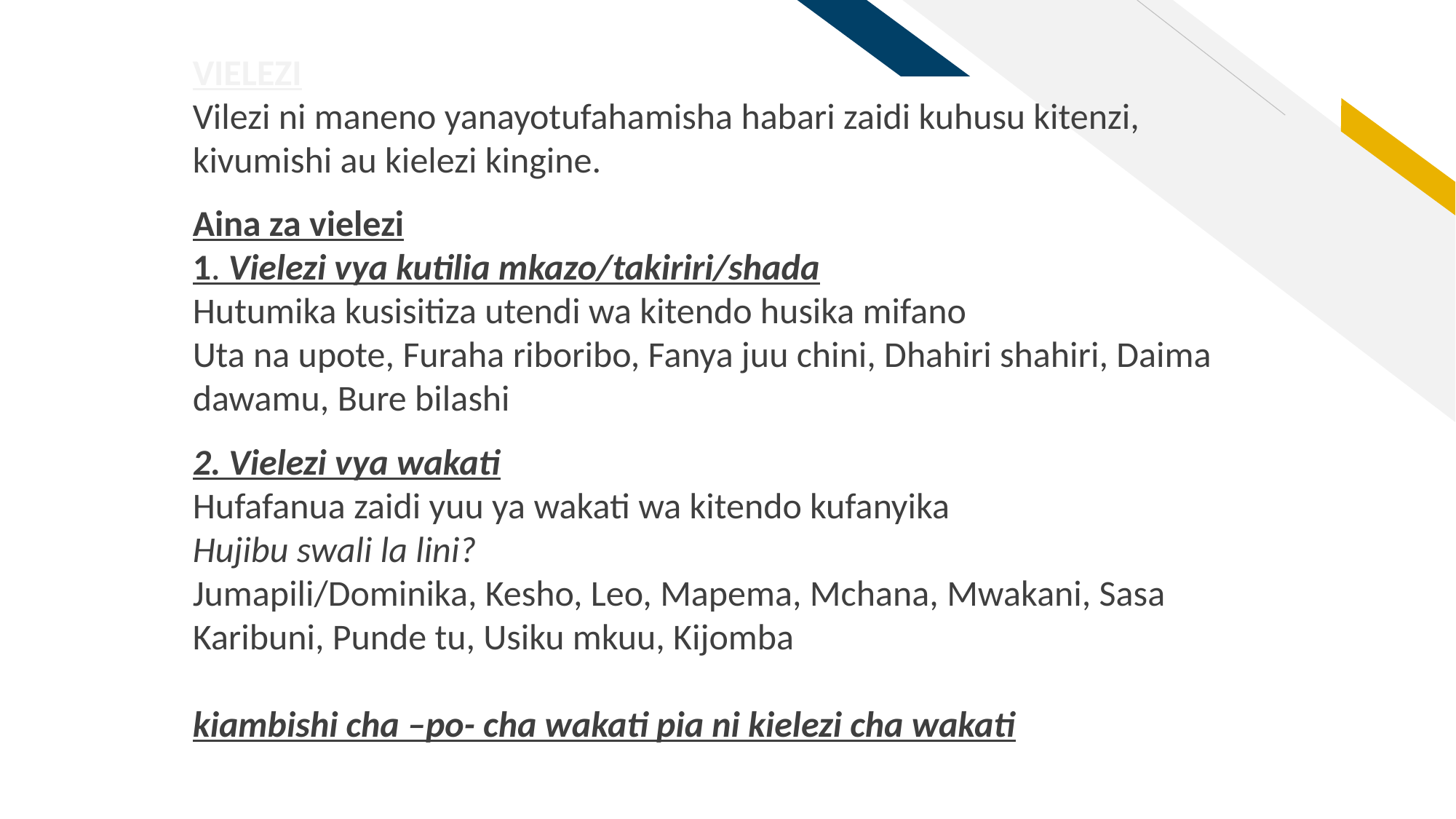

VIELEZI
Vilezi ni maneno yanayotufahamisha habari zaidi kuhusu kitenzi, kivumishi au kielezi kingine.

Aina za vielezi
1. Vielezi vya kutilia mkazo/takiriri/shada
Hutumika kusisitiza utendi wa kitendo husika mifano
Uta na upote, Furaha riboribo, Fanya juu chini, Dhahiri shahiri, Daima dawamu, Bure bilashi

2. Vielezi vya wakati
Hufafanua zaidi yuu ya wakati wa kitendo kufanyika
Hujibu swali la lini?
Jumapili/Dominika, Kesho, Leo, Mapema, Mchana, Mwakani, Sasa
Karibuni, Punde tu, Usiku mkuu, Kijomba

kiambishi cha –po- cha wakati pia ni kielezi cha wakati